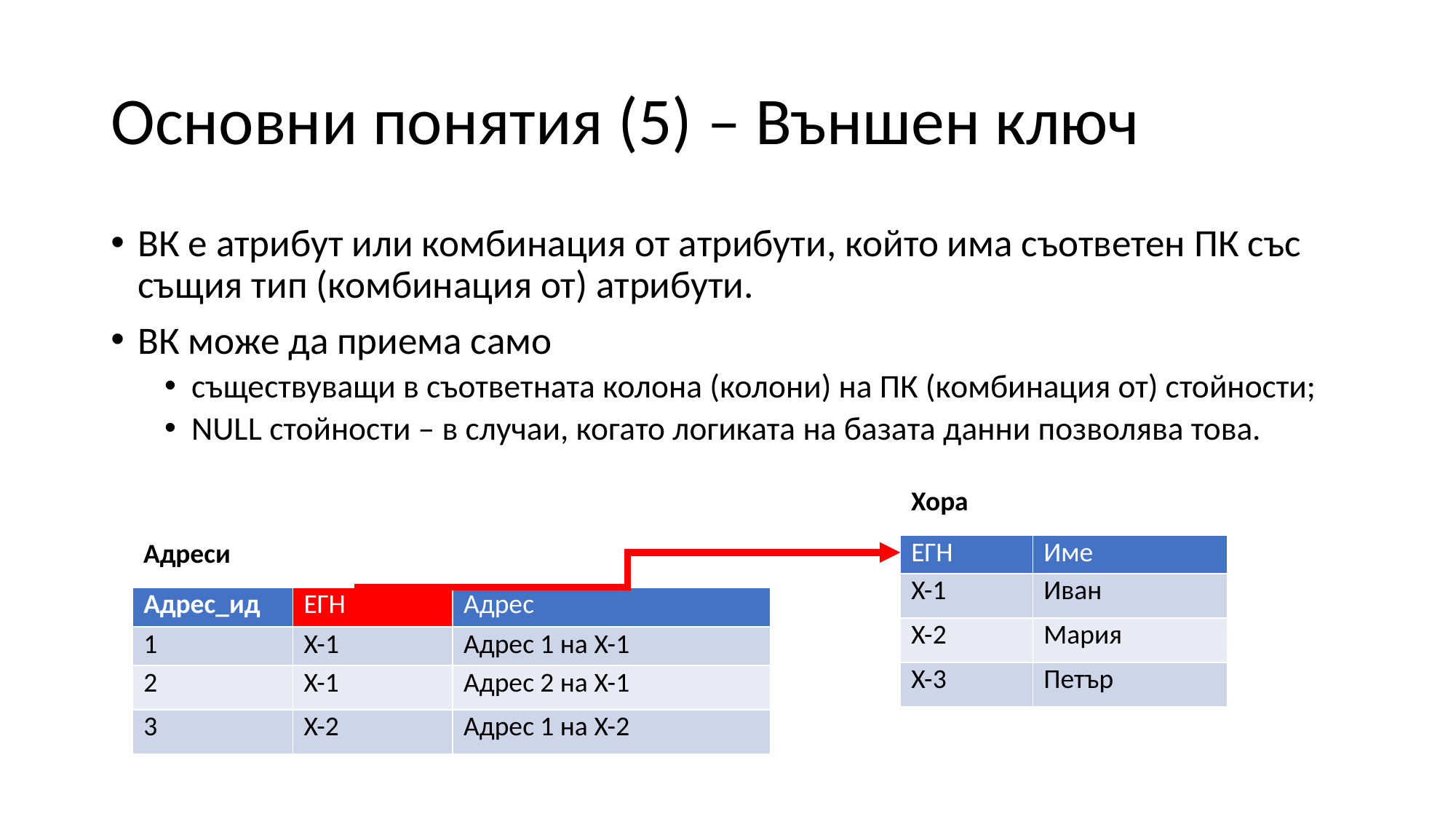

# Основни понятия (5) – Външен ключ
ВК е атрибут или комбинация от атрибути, който има съответен ПК със същия тип (комбинация от) атрибути.
ВК може да приема само
съществуващи в съответната колона (колони) на ПК (комбинация от) стойности;
NULL стойности – в случаи, когато логиката на базата данни позволява това.
Хора
Адреси
| ЕГН | Име |
| --- | --- |
| X-1 | Иван |
| X-2 | Мария |
| X-3 | Петър |
| Адрес\_ид | ЕГН | Адрес |
| --- | --- | --- |
| 1 | X-1 | Адрес 1 на X-1 |
| 2 | X-1 | Адрес 2 на X-1 |
| 3 | X-2 | Адрес 1 на X-2 |